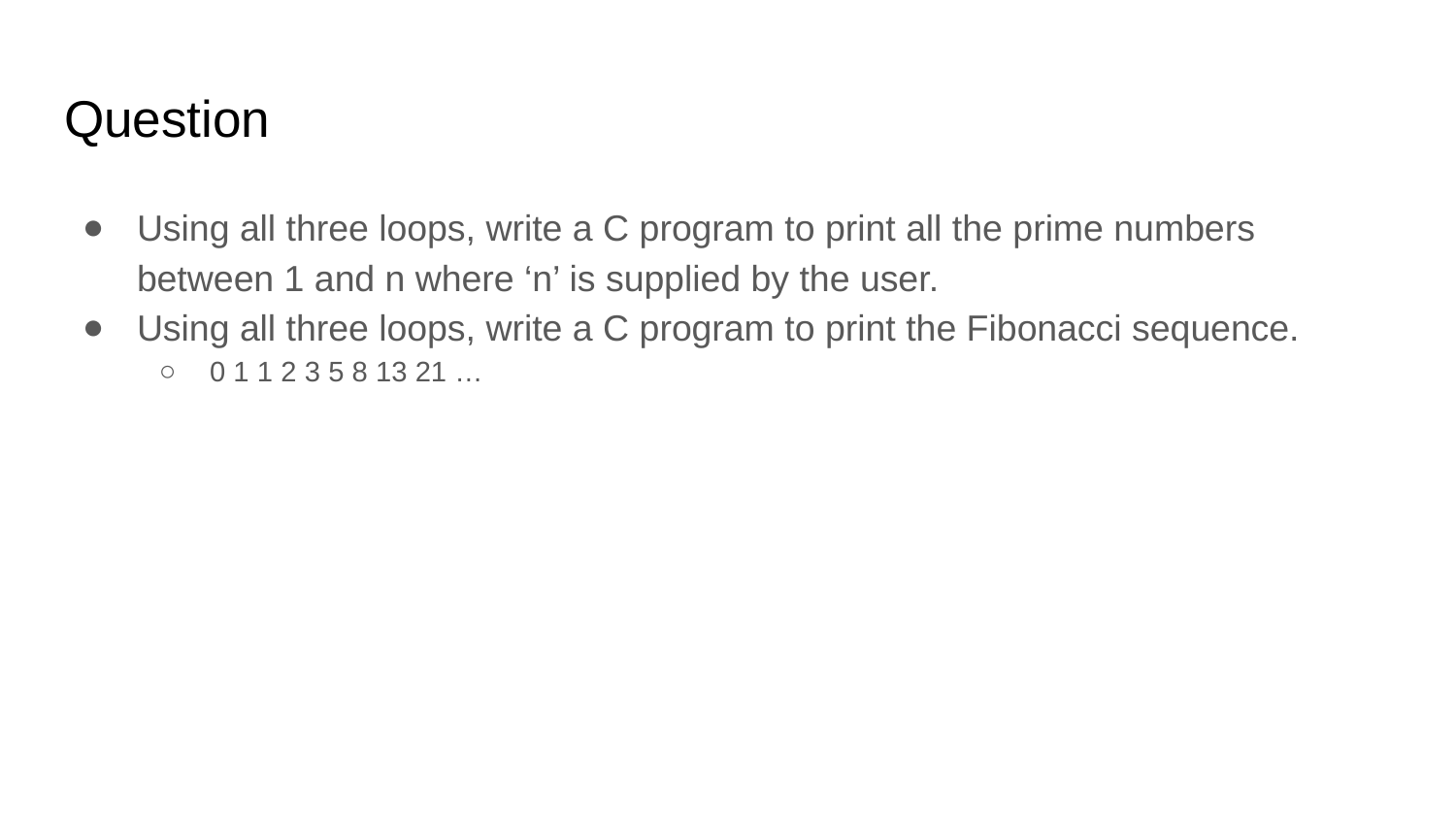

# Question
Using all three loops, write a C program to print all the prime numbers between 1 and n where ‘n’ is supplied by the user.
Using all three loops, write a C program to print the Fibonacci sequence.
0 1 1 2 3 5 8 13 21 …